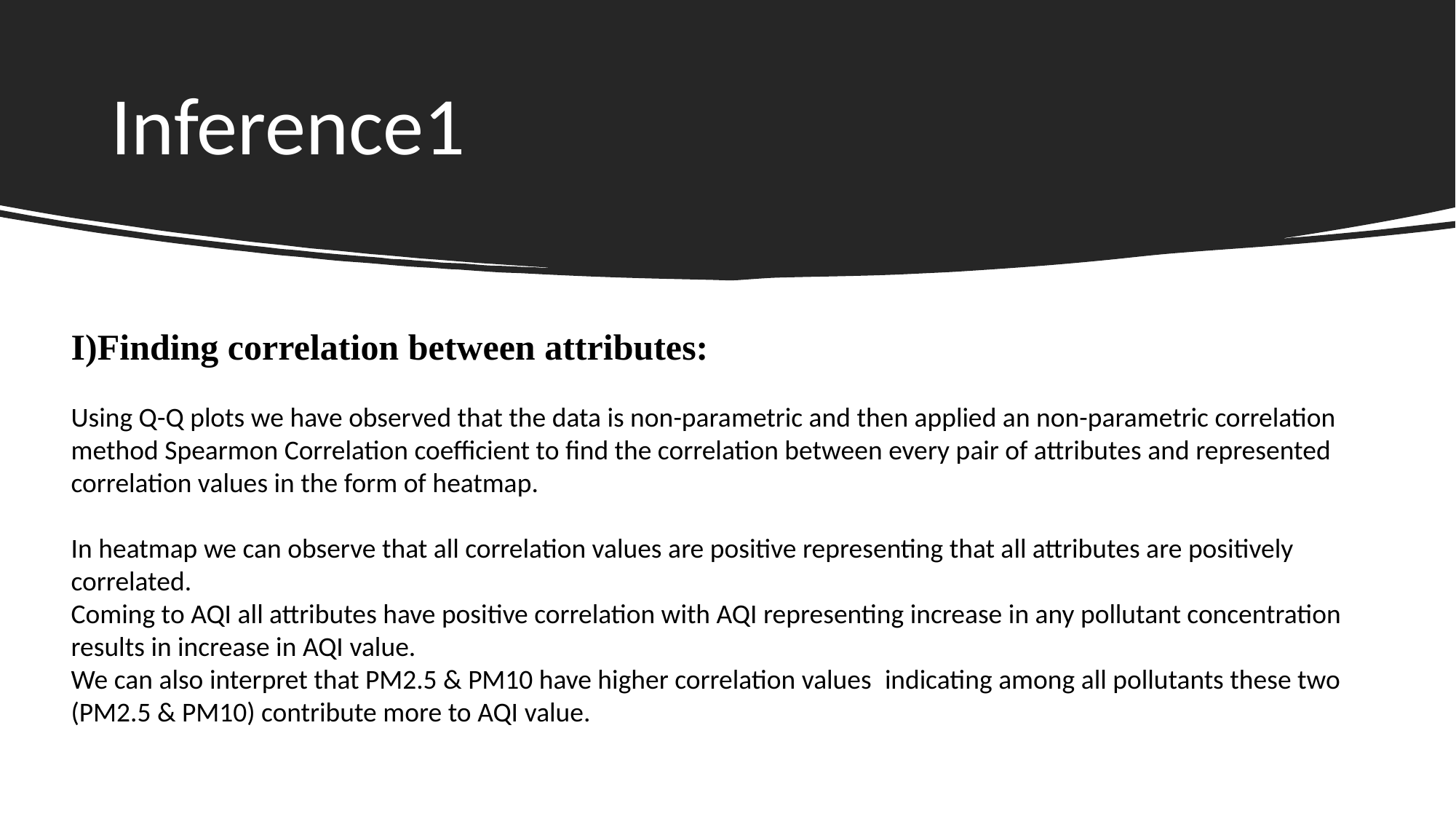

# Inference1

I)Finding correlation between attributes:

Using Q-Q plots we have observed that the data is non-parametric and then applied an non-parametric correlation method Spearmon Correlation coefficient to find the correlation between every pair of attributes and represented correlation values in the form of heatmap.

In heatmap we can observe that all correlation values are positive representing that all attributes are positively correlated.
Coming to AQI all attributes have positive correlation with AQI representing increase in any pollutant concentration results in increase in AQI value.
We can also interpret that PM2.5 & PM10 have higher correlation values  indicating among all pollutants these two (PM2.5 & PM10) contribute more to AQI value.